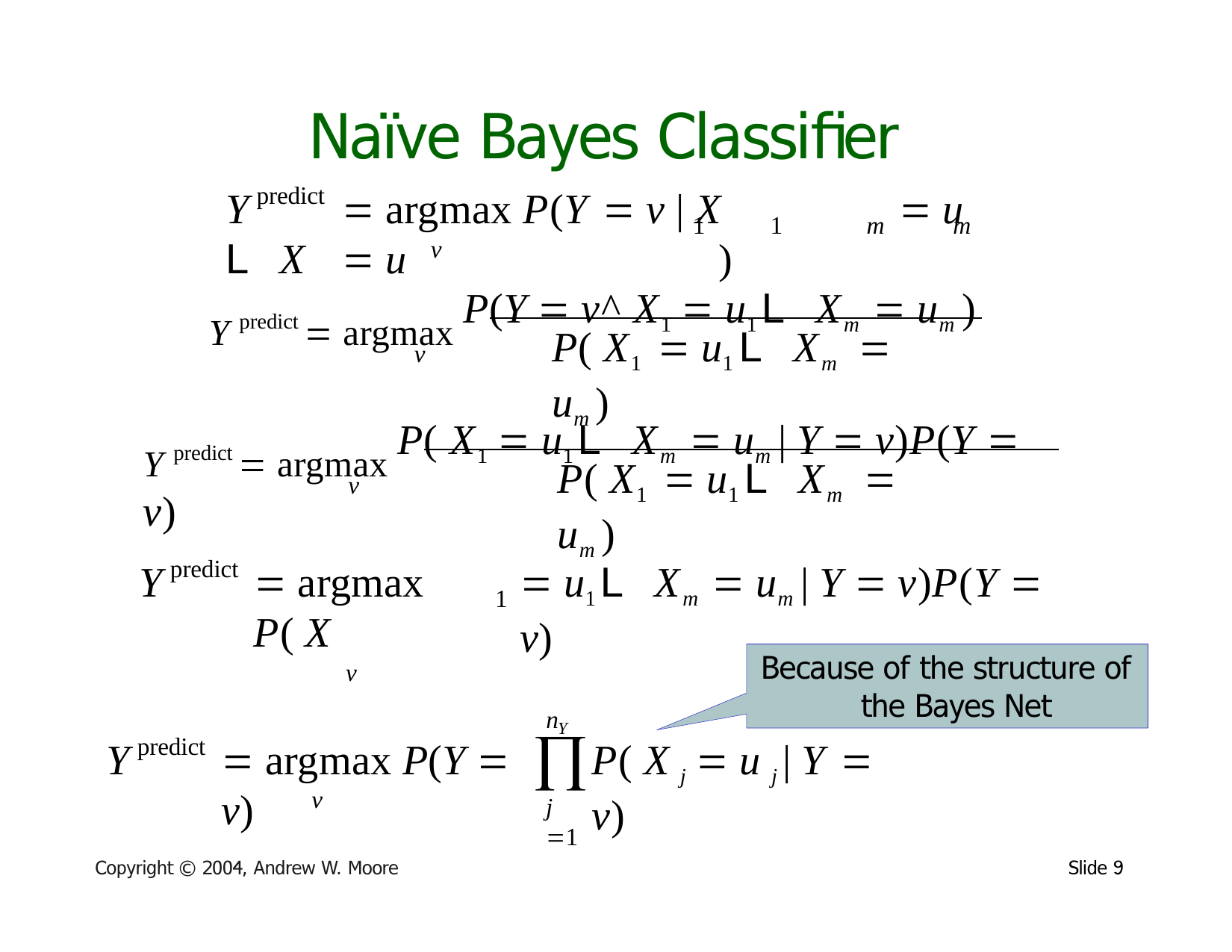

# Naïve Bayes Classifier
predict
Y	= argmax P(Y = v | X	= u L X	= u	)
1	1	m	m
v
Y predict = argmax P(Y = v^ X1 = u1 L Xm = um )
P( X1 = u1 L Xm = um )

v
Y predict = argmax P( X1 = u1 L Xm = um | Y = v)P(Y = v)
P( X1 = u1 L Xm = um )

v
predict
Y
= argmax P( X
v
= u1 L Xm = um | Y = v)P(Y = v)
1

Because of the structure of  the Bayes Net
n
Y
∏
predict
Y
= argmax P(Y = v)
P( X j = u j | Y = v)
v
j =1
Copyright © 2004, Andrew W. Moore
Slide 9